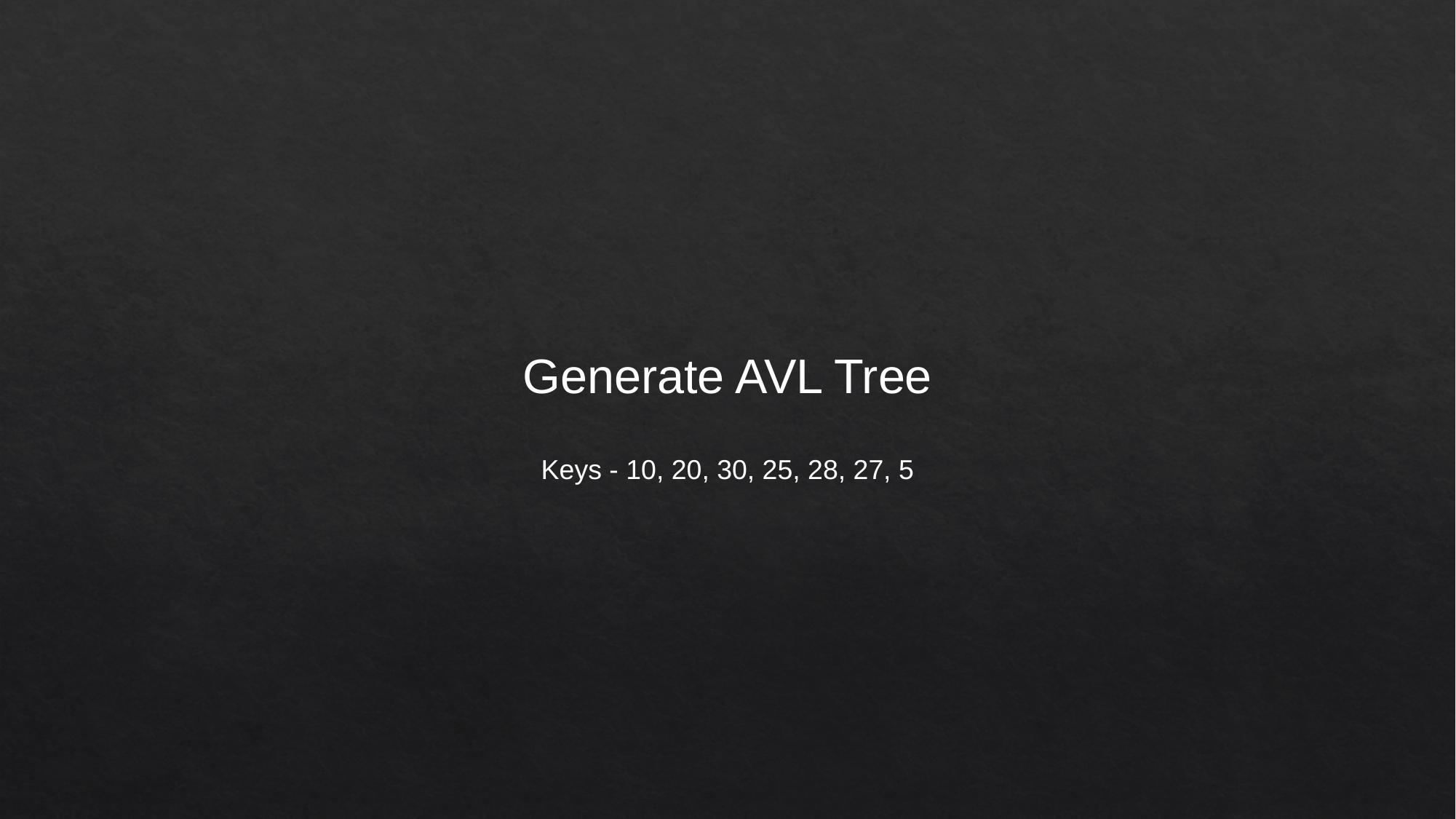

Generate AVL Tree
Keys - 10, 20, 30, 25, 28, 27, 5